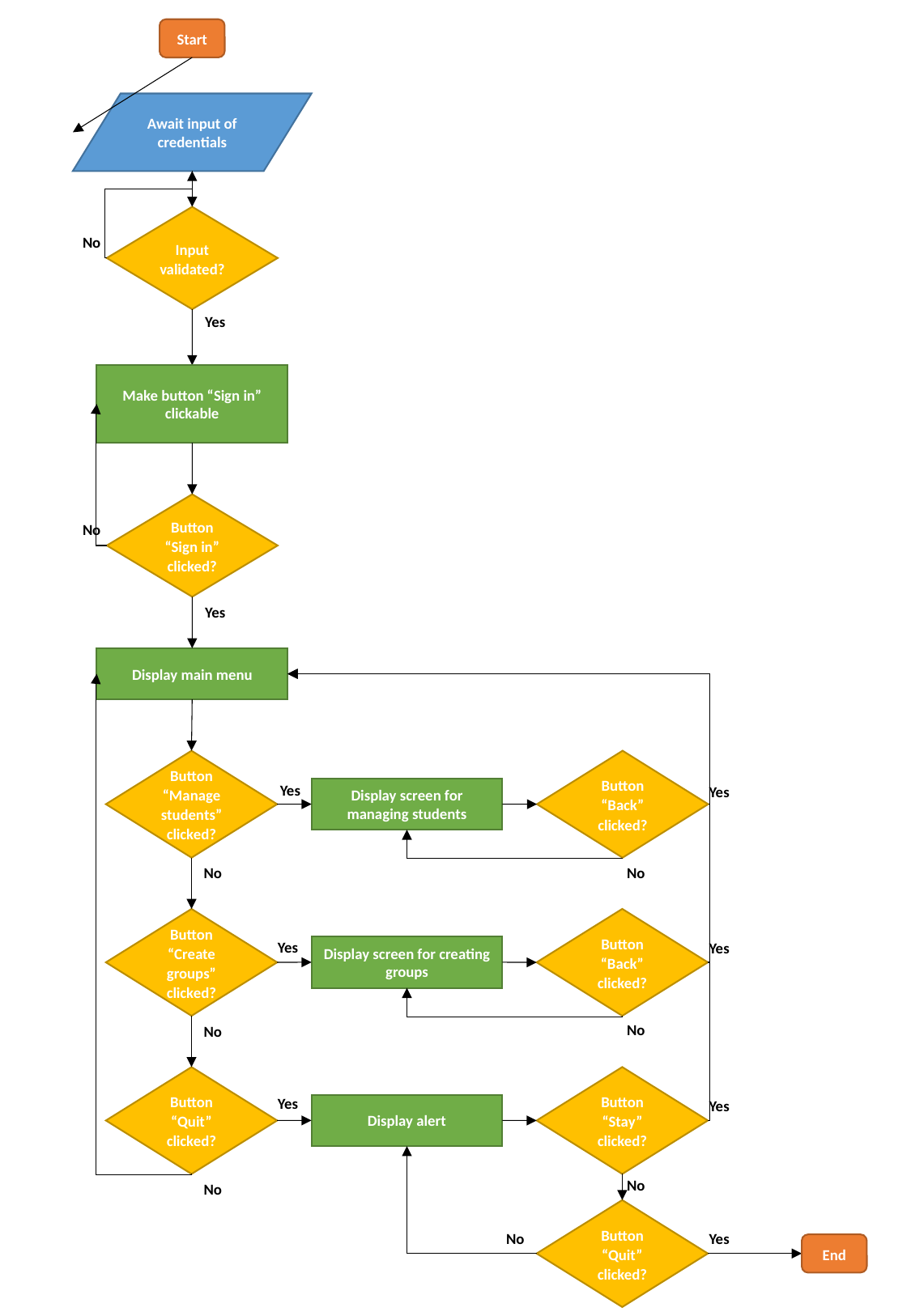

Start
Await input of credentials
Input validated?
No
Yes
Make button “Sign in” clickable
Button “Sign in” clicked?
No
Yes
Display main menu
Button “Back” clicked?
Button “Manage students” clicked?
Yes
Yes
Display screen for managing students
No
No
Button “Back” clicked?
Button “Create groups” clicked?
Yes
Yes
Display screen for creating groups
No
No
Button “Stay” clicked?
Button “Quit” clicked?
Yes
Yes
Display alert
No
No
Button “Quit” clicked?
No
Yes
End